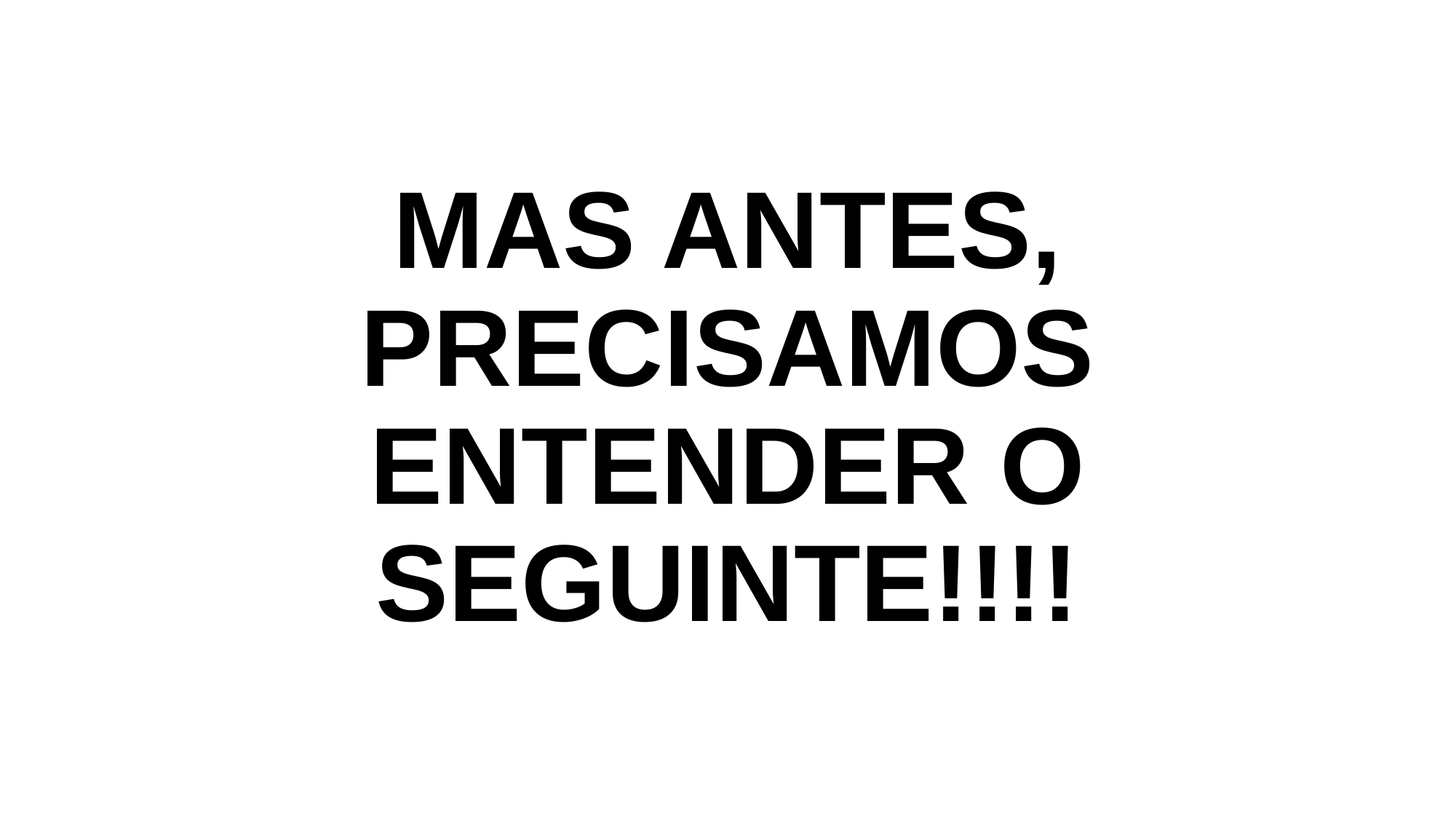

# MAS ANTES, PRECISAMOS ENTENDER O SEGUINTE!!!!